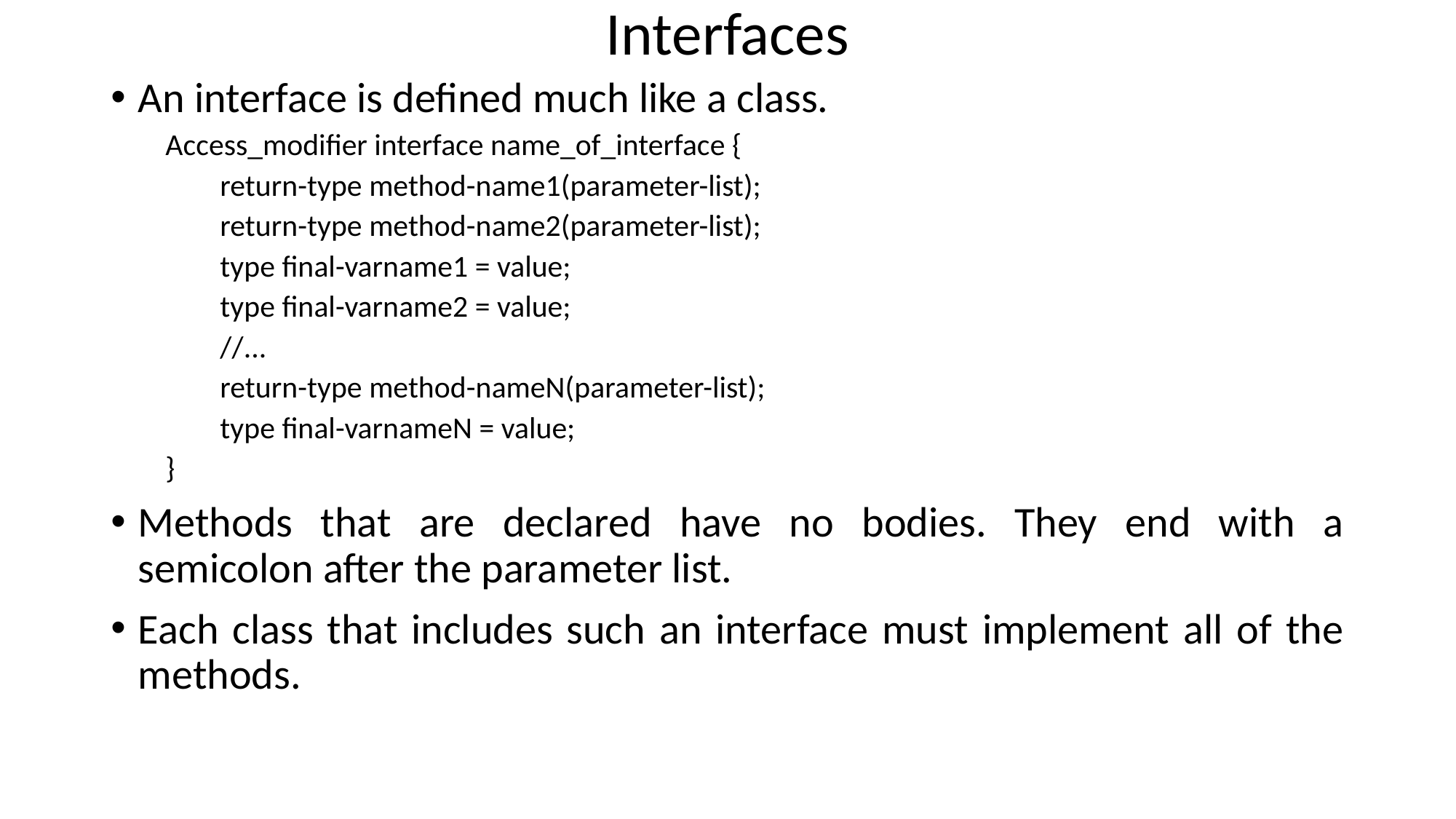

# Interfaces
An interface is defined much like a class.
Access_modifier interface name_of_interface {
return-type method-name1(parameter-list);
return-type method-name2(parameter-list);
type final-varname1 = value;
type final-varname2 = value;
//...
return-type method-nameN(parameter-list);
type final-varnameN = value;
}
Methods that are declared have no bodies. They end with a semicolon after the parameter list.
Each class that includes such an interface must implement all of the methods.